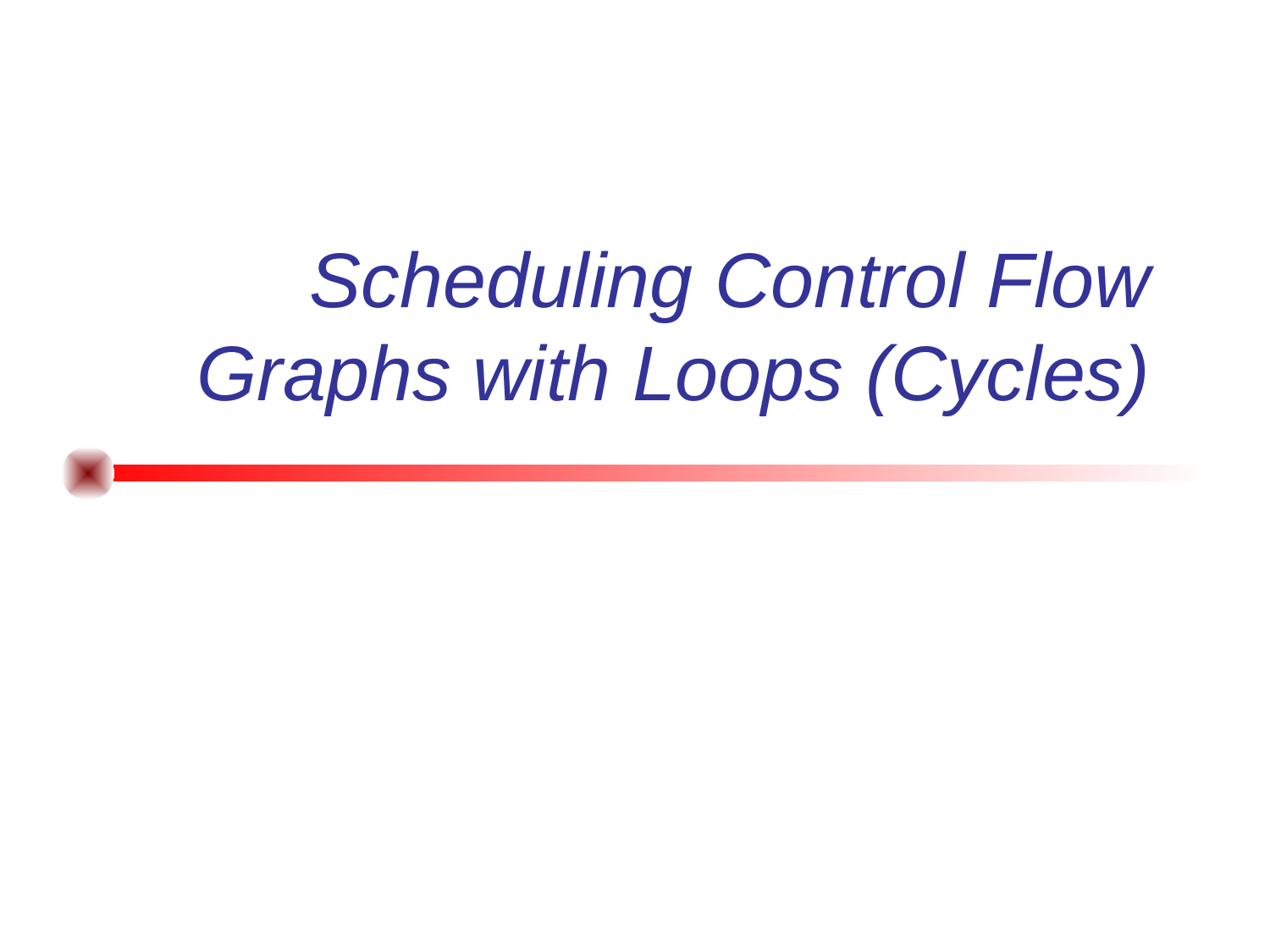

# Scheduling Control Flow Graphs with Loops (Cycles)